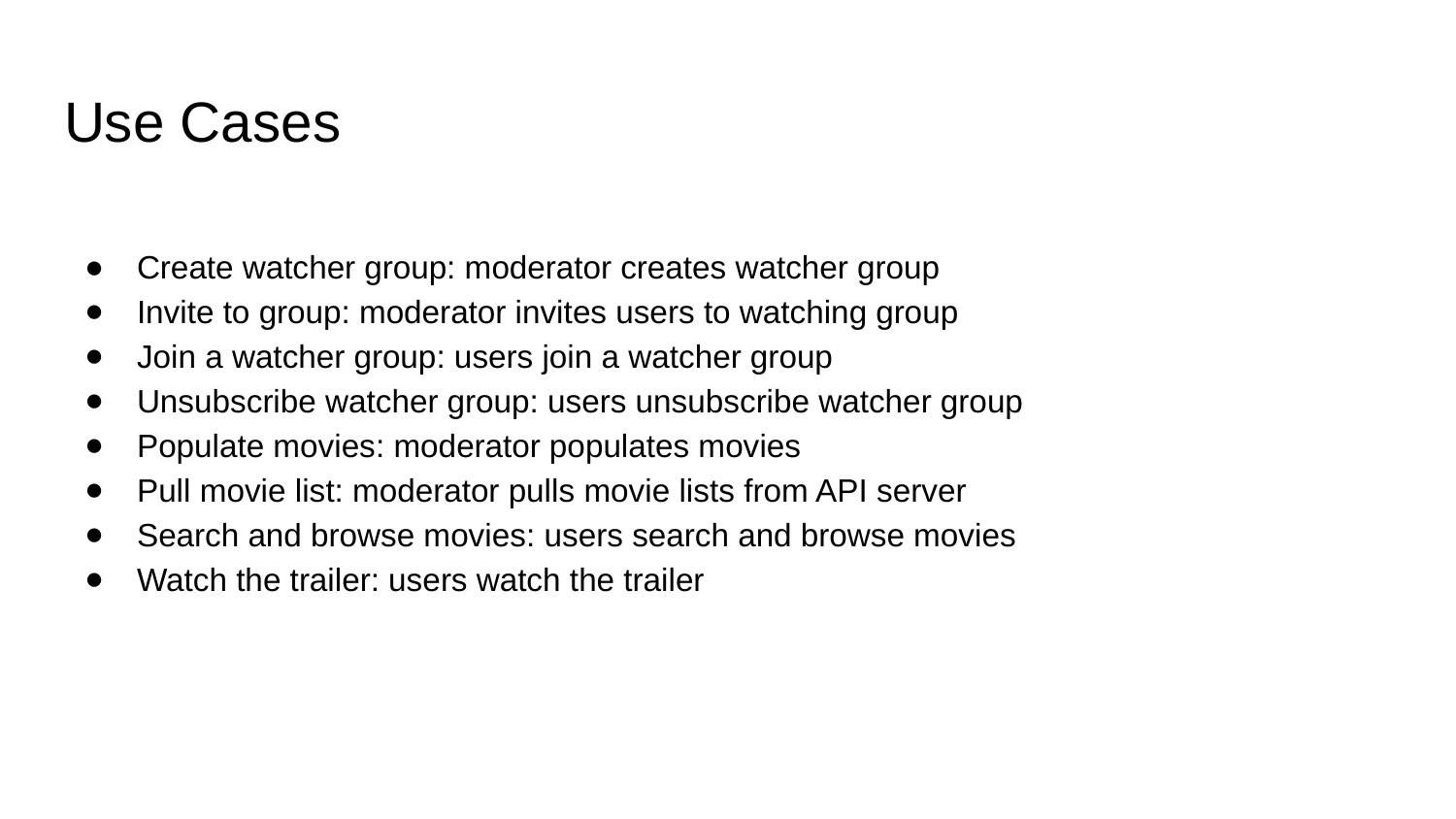

# Use Cases
Create watcher group: moderator creates watcher group
Invite to group: moderator invites users to watching group
Join a watcher group: users join a watcher group
Unsubscribe watcher group: users unsubscribe watcher group
Populate movies: moderator populates movies
Pull movie list: moderator pulls movie lists from API server
Search and browse movies: users search and browse movies
Watch the trailer: users watch the trailer